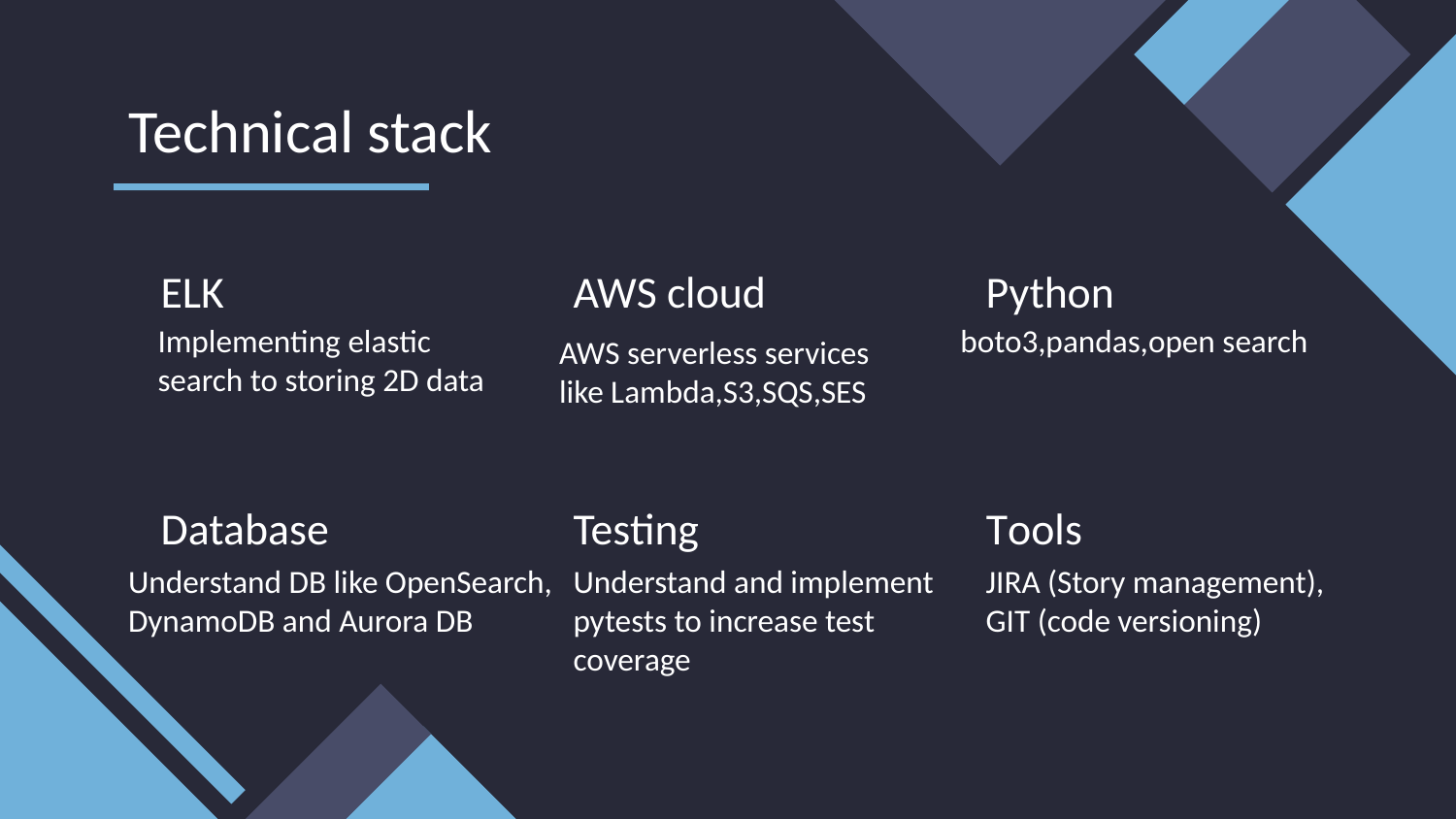

# Technical stack
ELK
AWS cloud
Python
Implementing elastic search to storing 2D data
boto3,pandas,open search
AWS serverless services like Lambda,S3,SQS,SES
Database
Testing
Tools
Understand DB like OpenSearch, DynamoDB and Aurora DB
Understand and implement pytests to increase test coverage
JIRA (Story management),
GIT (code versioning)